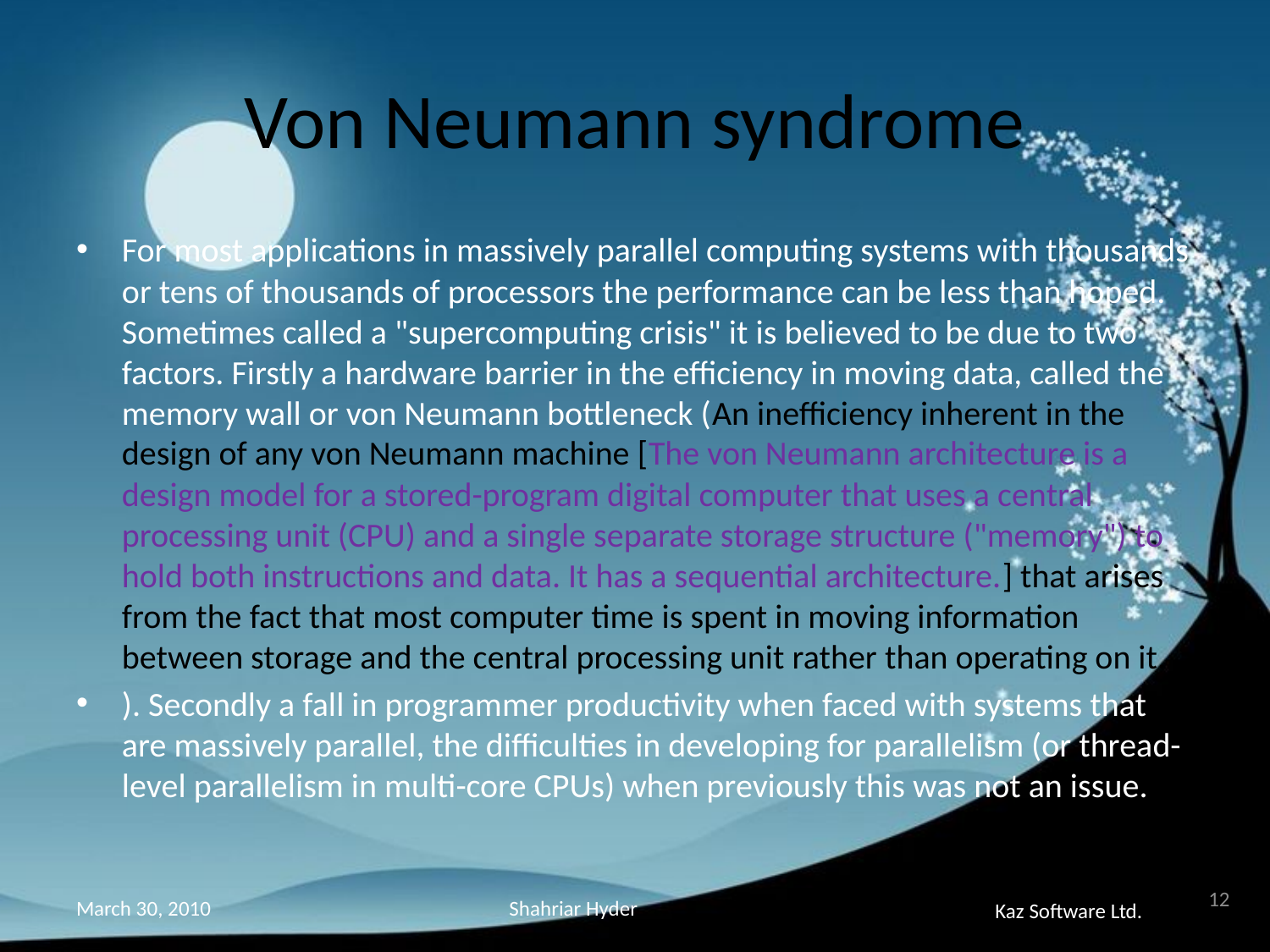

# Von Neumann syndrome
For most applications in massively parallel computing systems with thousands or tens of thousands of processors the performance can be less than hoped. Sometimes called a "supercomputing crisis" it is believed to be due to two factors. Firstly a hardware barrier in the efficiency in moving data, called the memory wall or von Neumann bottleneck (An inefficiency inherent in the design of any von Neumann machine [The von Neumann architecture is a design model for a stored-program digital computer that uses a central processing unit (CPU) and a single separate storage structure ("memory") to hold both instructions and data. It has a sequential architecture.] that arises from the fact that most computer time is spent in moving information between storage and the central processing unit rather than operating on it.
). Secondly a fall in programmer productivity when faced with systems that are massively parallel, the difficulties in developing for parallelism (or thread-level parallelism in multi-core CPUs) when previously this was not an issue.
12
Shahriar Hyder
March 30, 2010
Kaz Software Ltd.